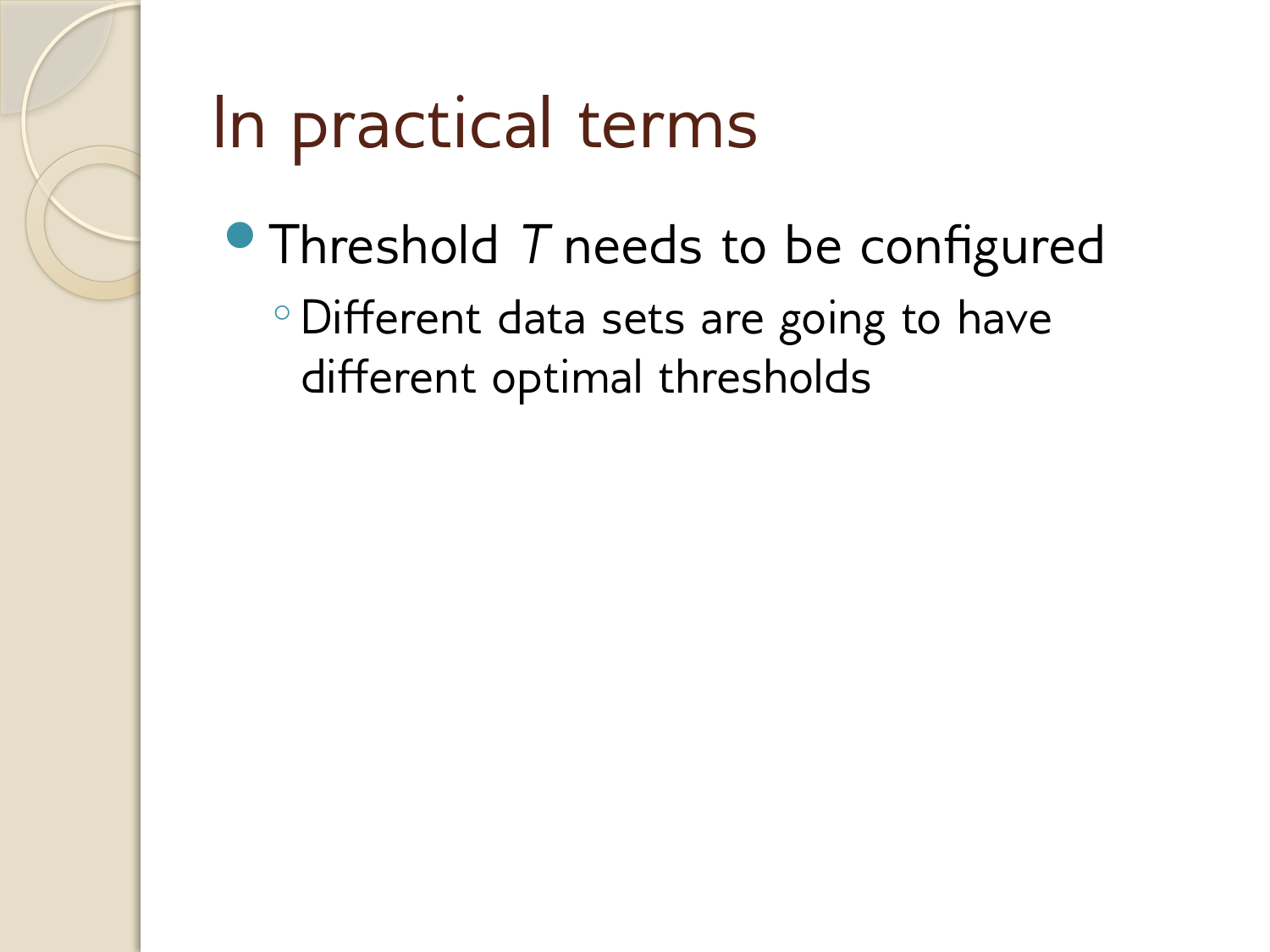

# In practical terms
Threshold T needs to be configured
Different data sets are going to have different optimal thresholds